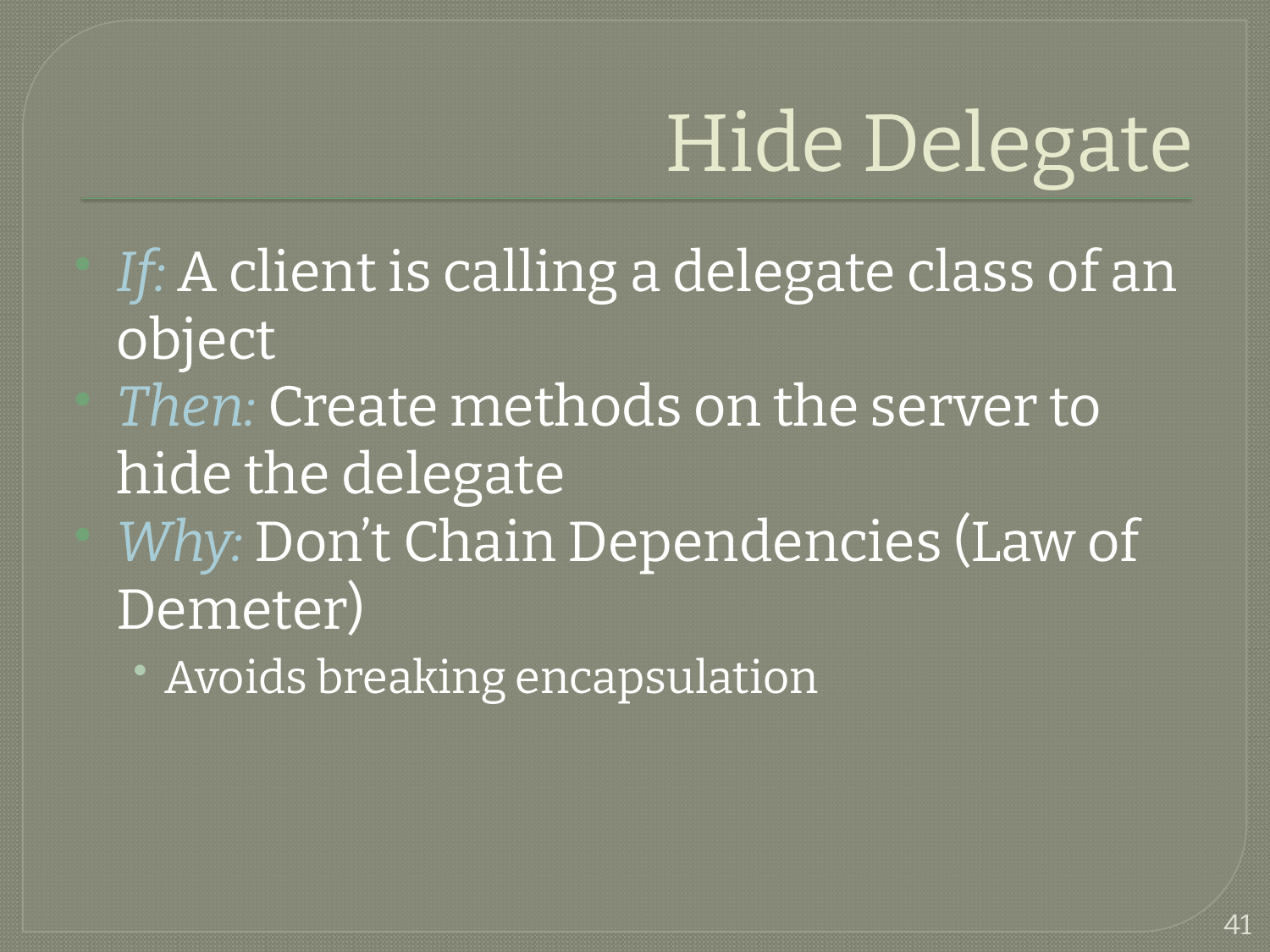

# Hide Delegate
If: A client is calling a delegate class of an object
Then: Create methods on the server to hide the delegate
Why: Don’t Chain Dependencies (Law of Demeter)
Avoids breaking encapsulation
41